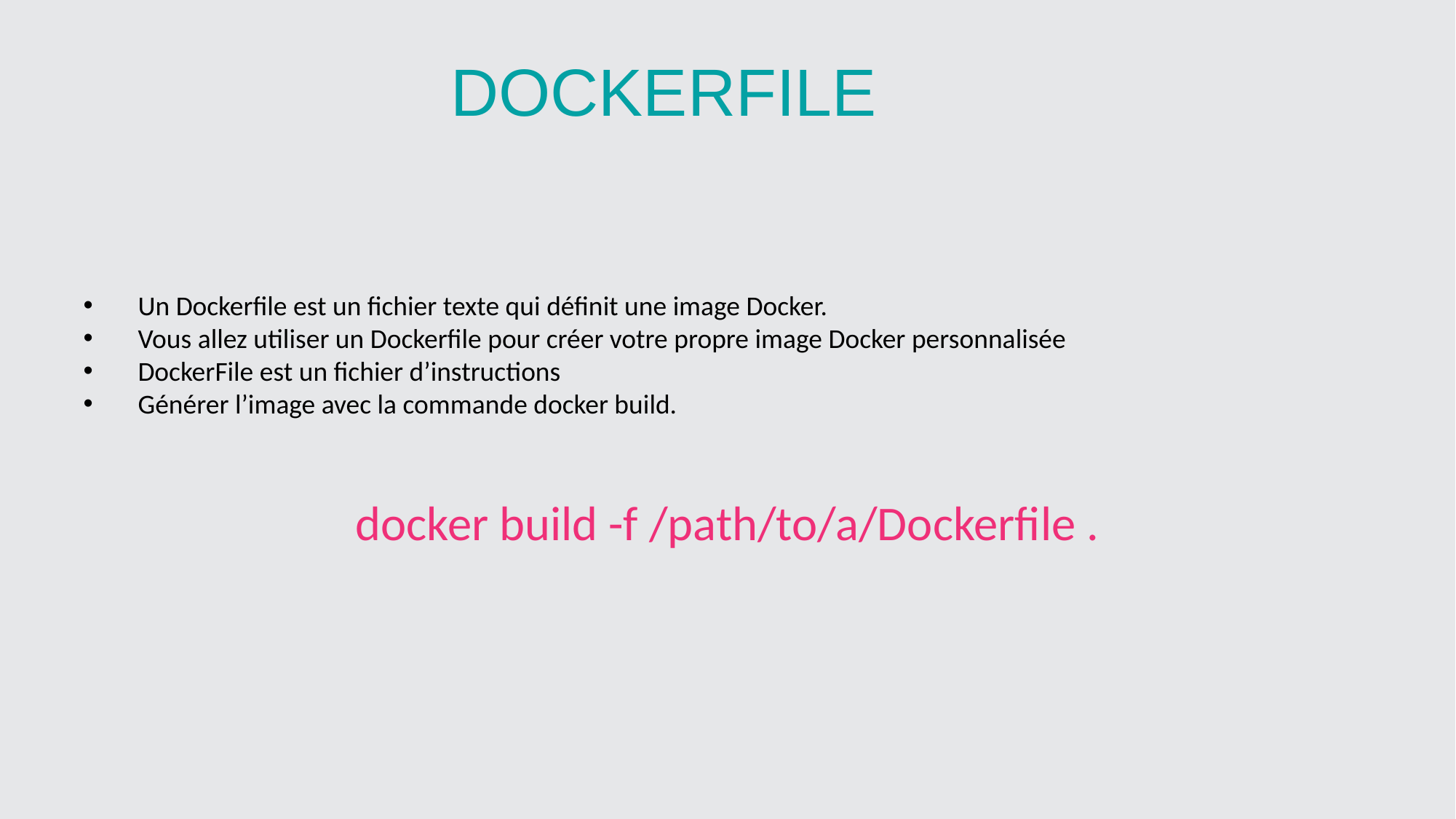

DOCKERFILE
Un Dockerfile est un fichier texte qui définit une image Docker.
Vous allez utiliser un Dockerfile pour créer votre propre image Docker personnalisée
DockerFile est un fichier d’instructions
Générer l’image avec la commande docker build.

docker build -f /path/to/a/Dockerfile .